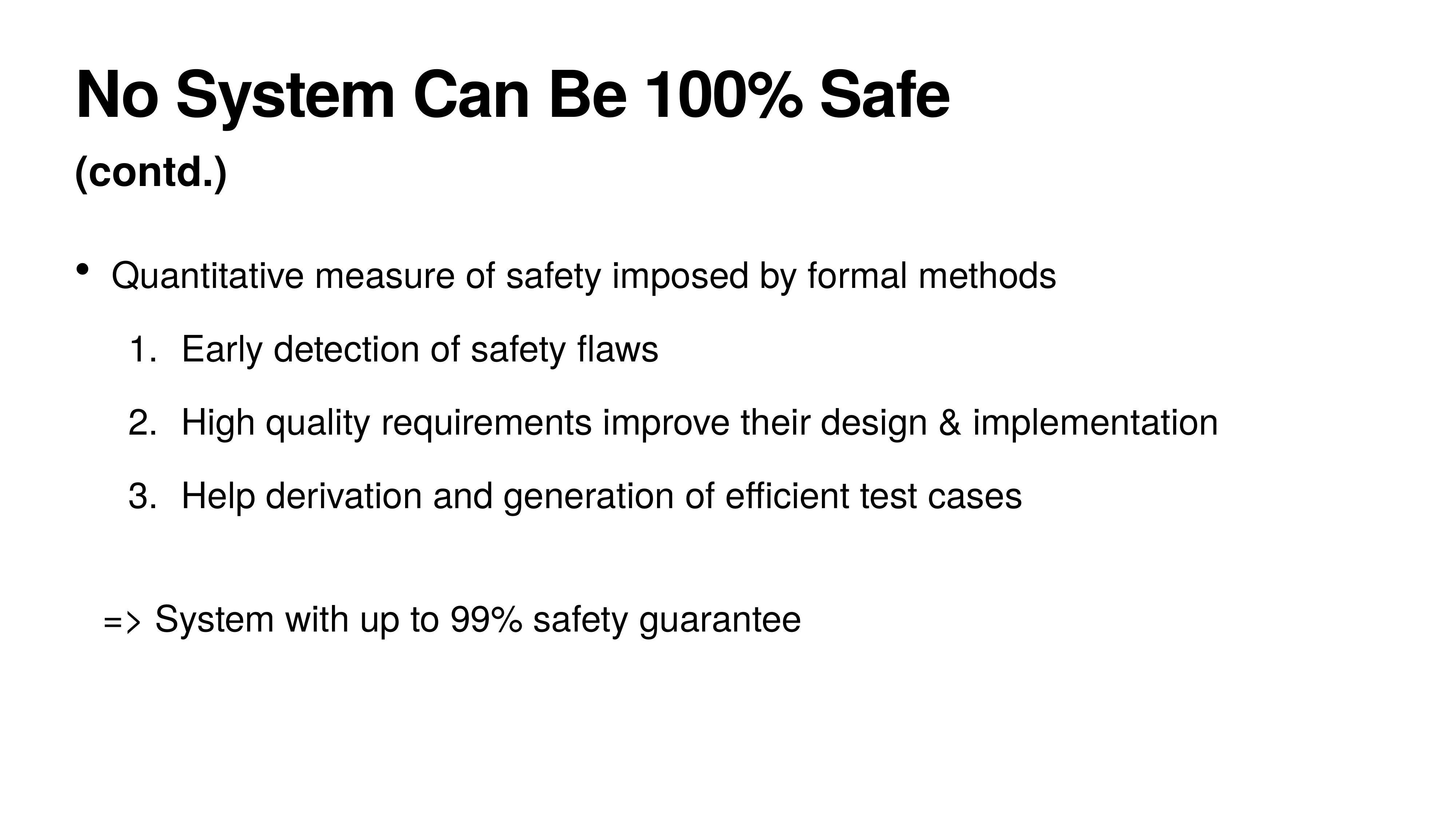

# No System Can Be 100% Safe
(contd.)
Quantitative measure of safety imposed by formal methods
Early detection of safety flaws
High quality requirements improve their design & implementation
Help derivation and generation of efficient test cases

=> System with up to 99% safety guarantee